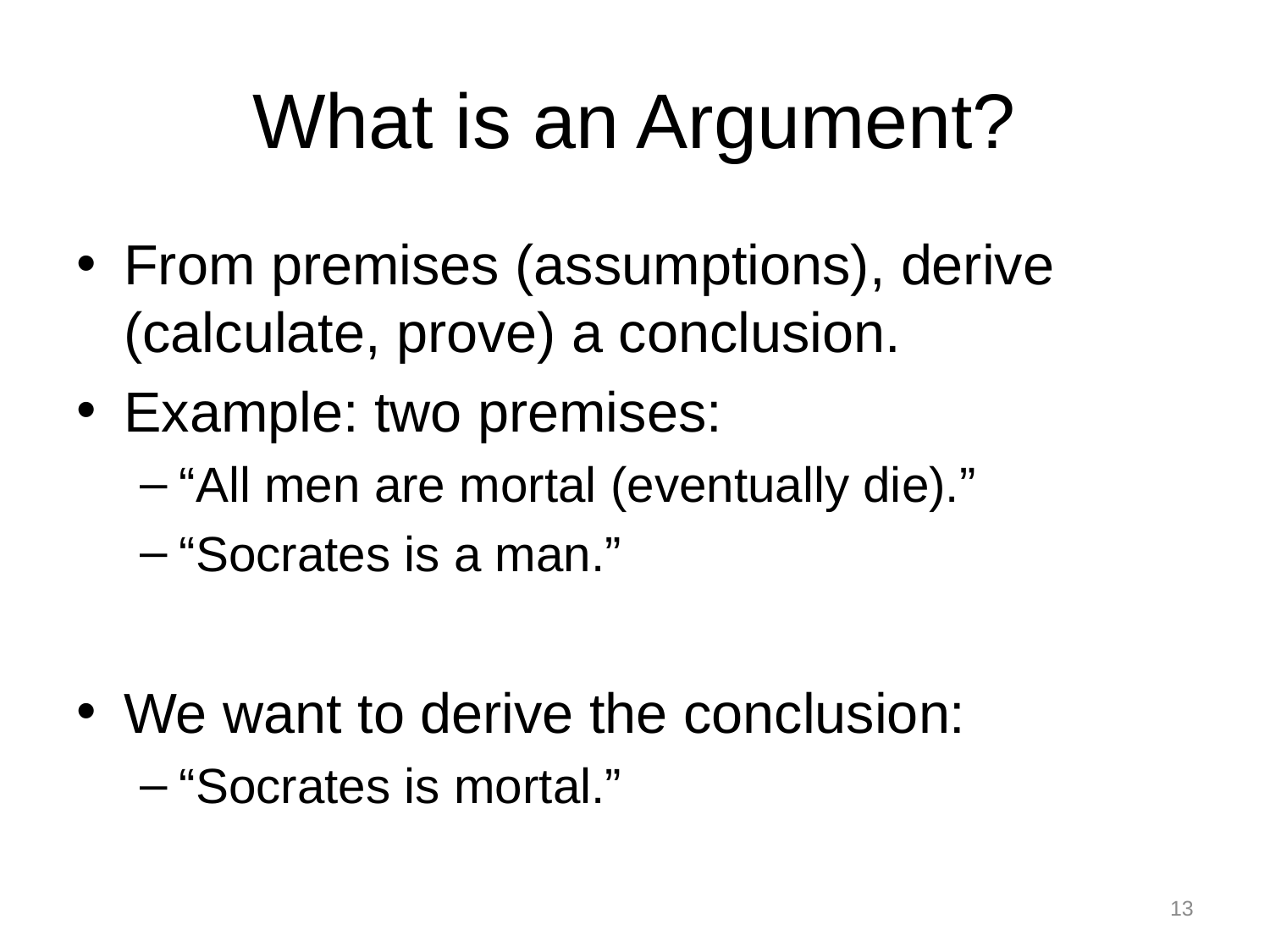

# What is an Argument?
From premises (assumptions), derive (calculate, prove) a conclusion.
Example: two premises:
“All men are mortal (eventually die).”
“Socrates is a man.”

We want to derive the conclusion:
“Socrates is mortal.”
13